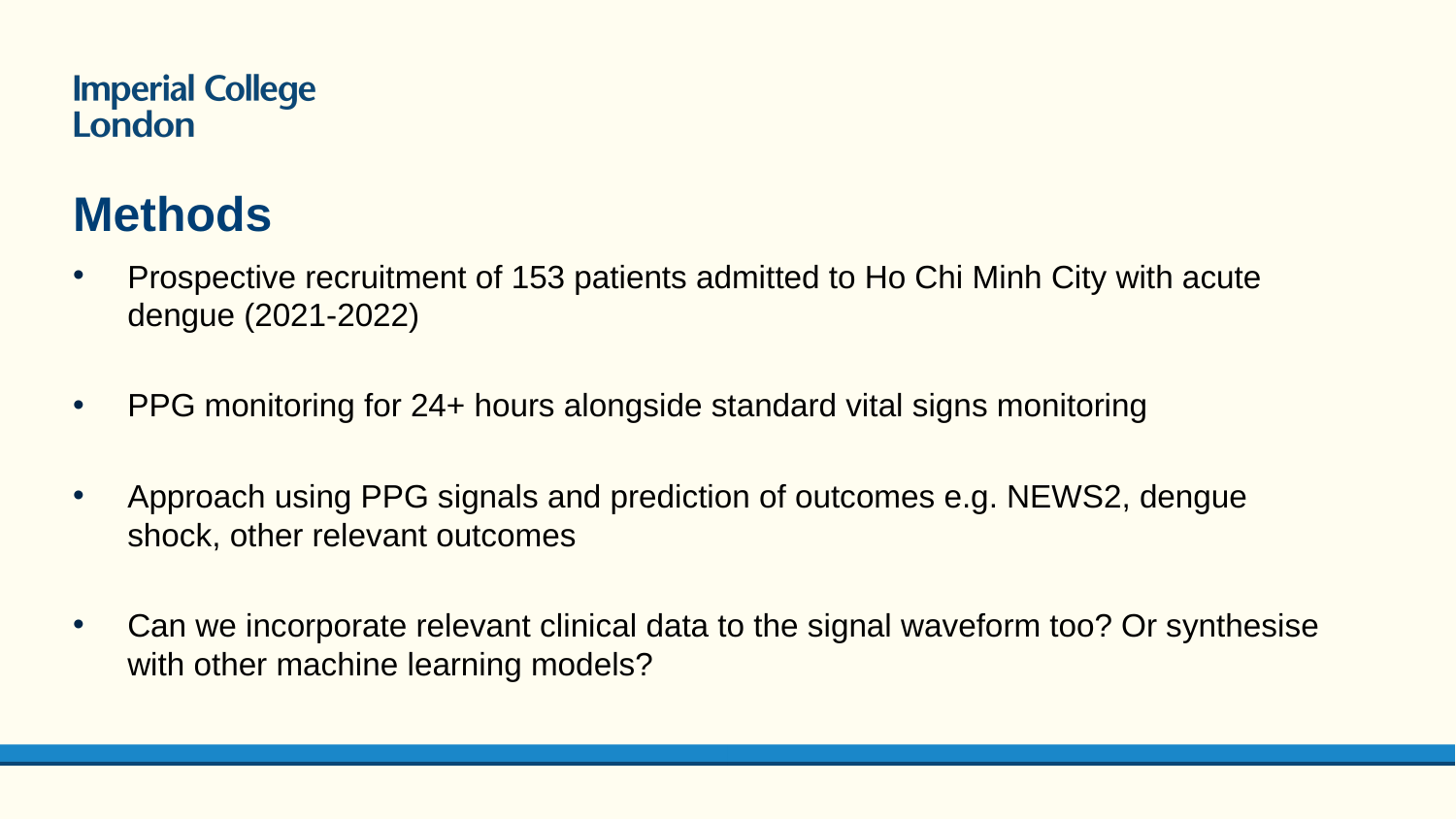

# Methods
Prospective recruitment of 153 patients admitted to Ho Chi Minh City with acute dengue (2021-2022)

PPG monitoring for 24+ hours alongside standard vital signs monitoring

Approach using PPG signals and prediction of outcomes e.g. NEWS2, dengue shock, other relevant outcomes

Can we incorporate relevant clinical data to the signal waveform too? Or synthesise with other machine learning models?